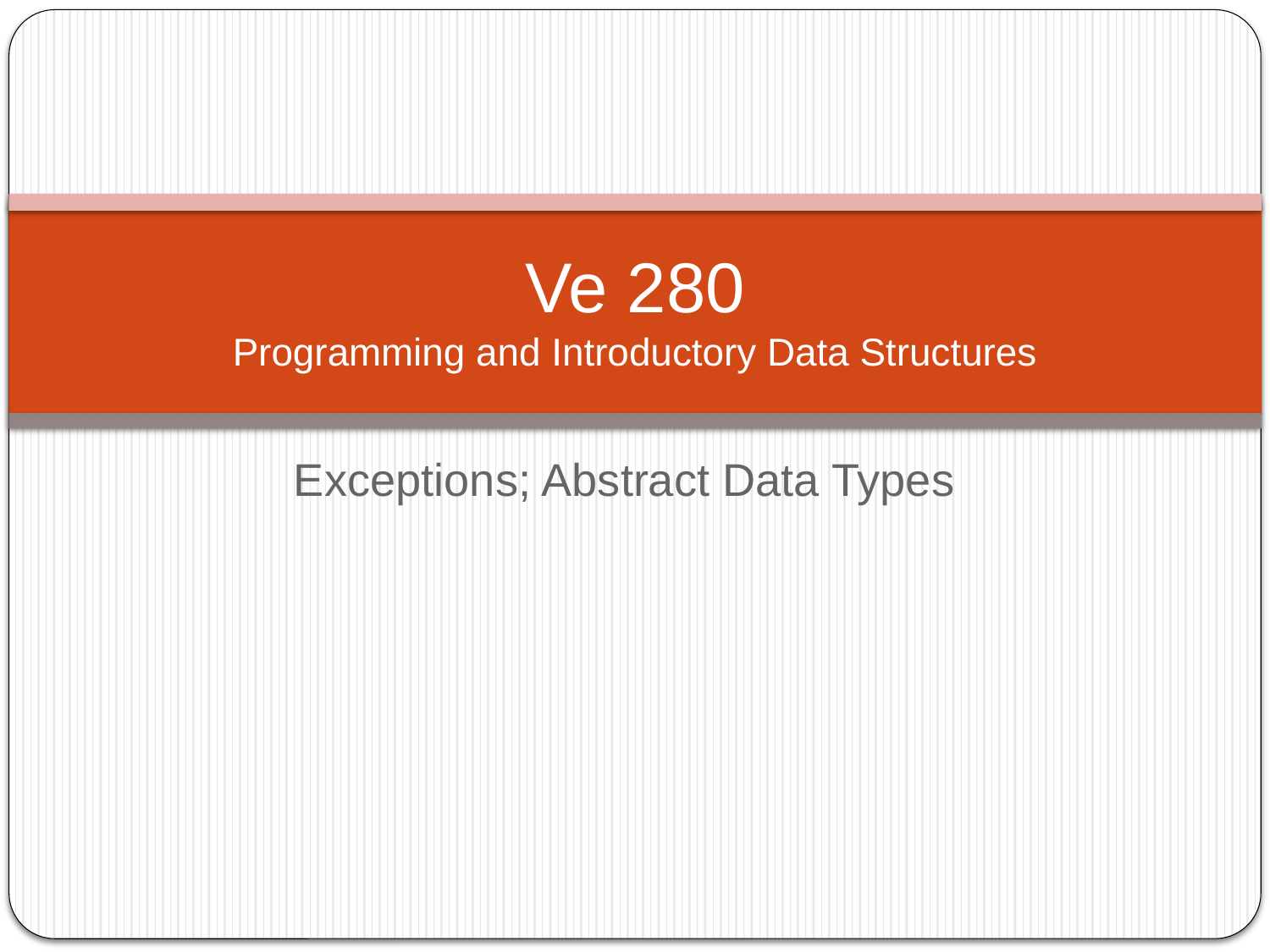

# Ve 280 Programming and Introductory Data Structures
Exceptions; Abstract Data Types